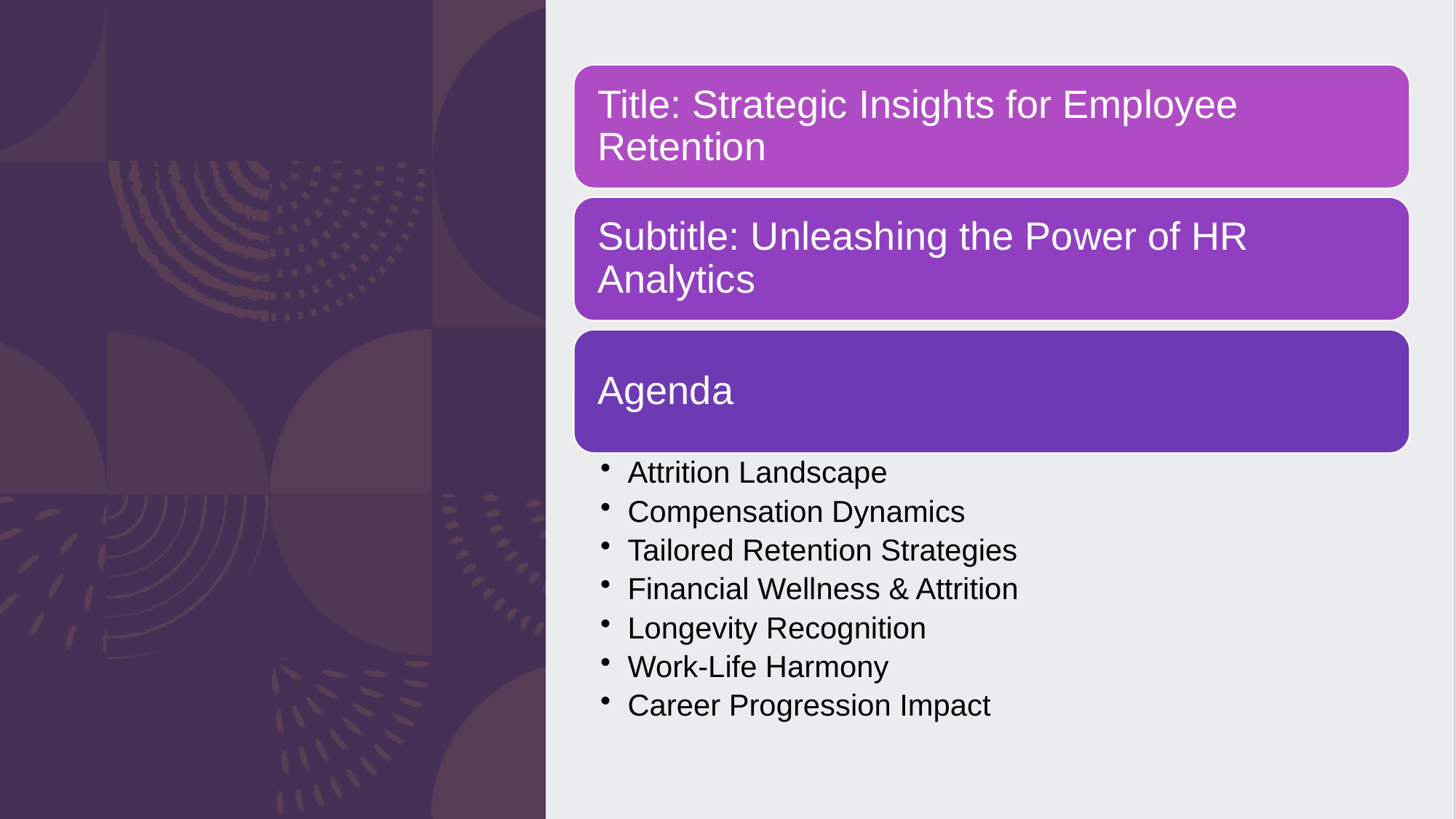

Title: Strategic Insights for Employee Retention
Subtitle: Unleashing the Power of HR Analytics
Agenda
Attrition Landscape
Compensation Dynamics
Tailored Retention Strategies
Financial Wellness & Attrition
Longevity Recognition
Work-Life Harmony
Career Progression Impact
#